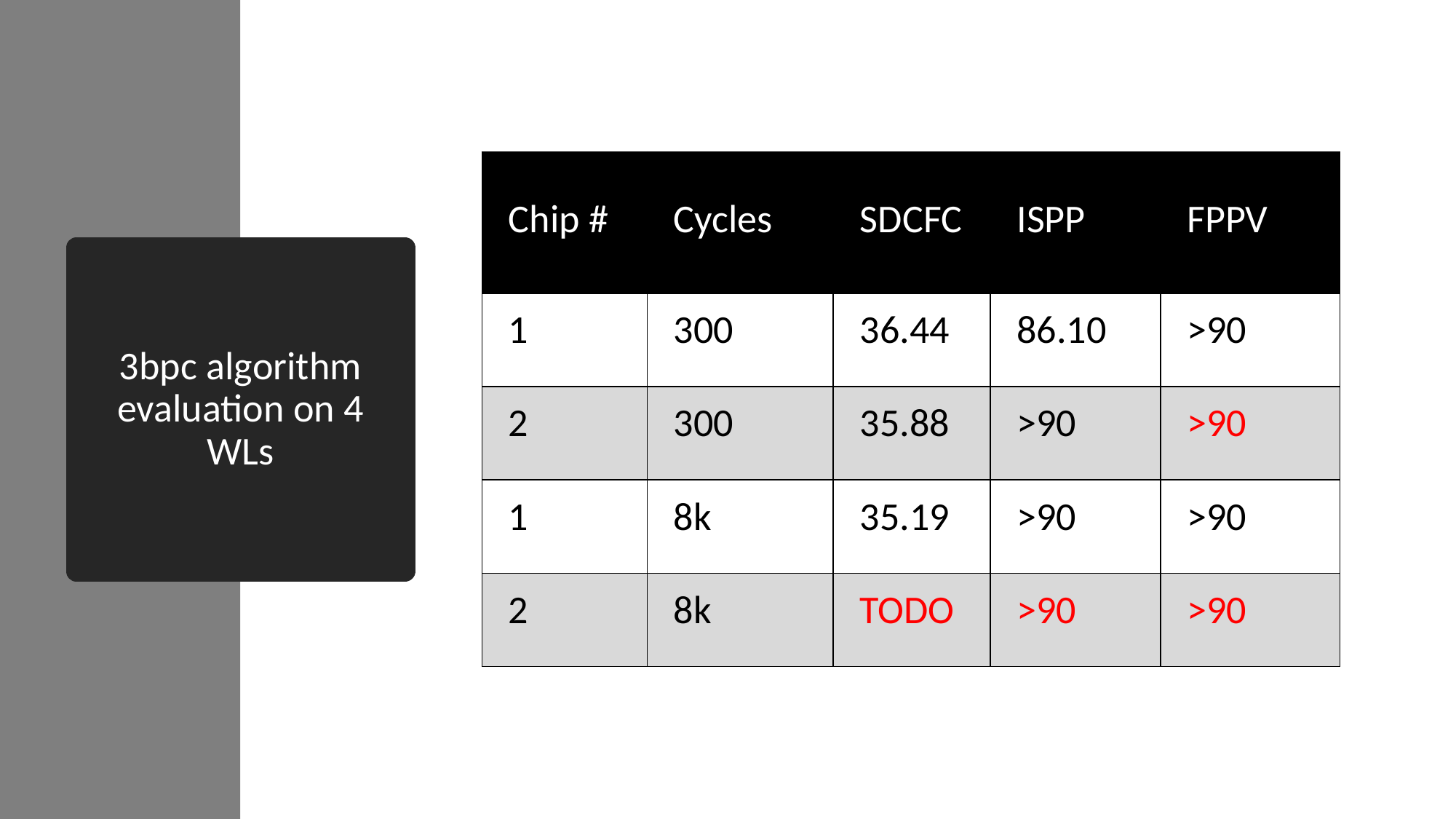

| Chip # | Cycles | SDCFC | ISPP | FPPV |
| --- | --- | --- | --- | --- |
| 1 | 300 | 36.44 | 86.10 | >90 |
| 2 | 300 | 35.88 | >90 | >90 |
| 1 | 8k | 35.19 | >90 | >90 |
| 2 | 8k | TODO | >90 | >90 |
# 3bpc algorithm evaluation on 4 WLs